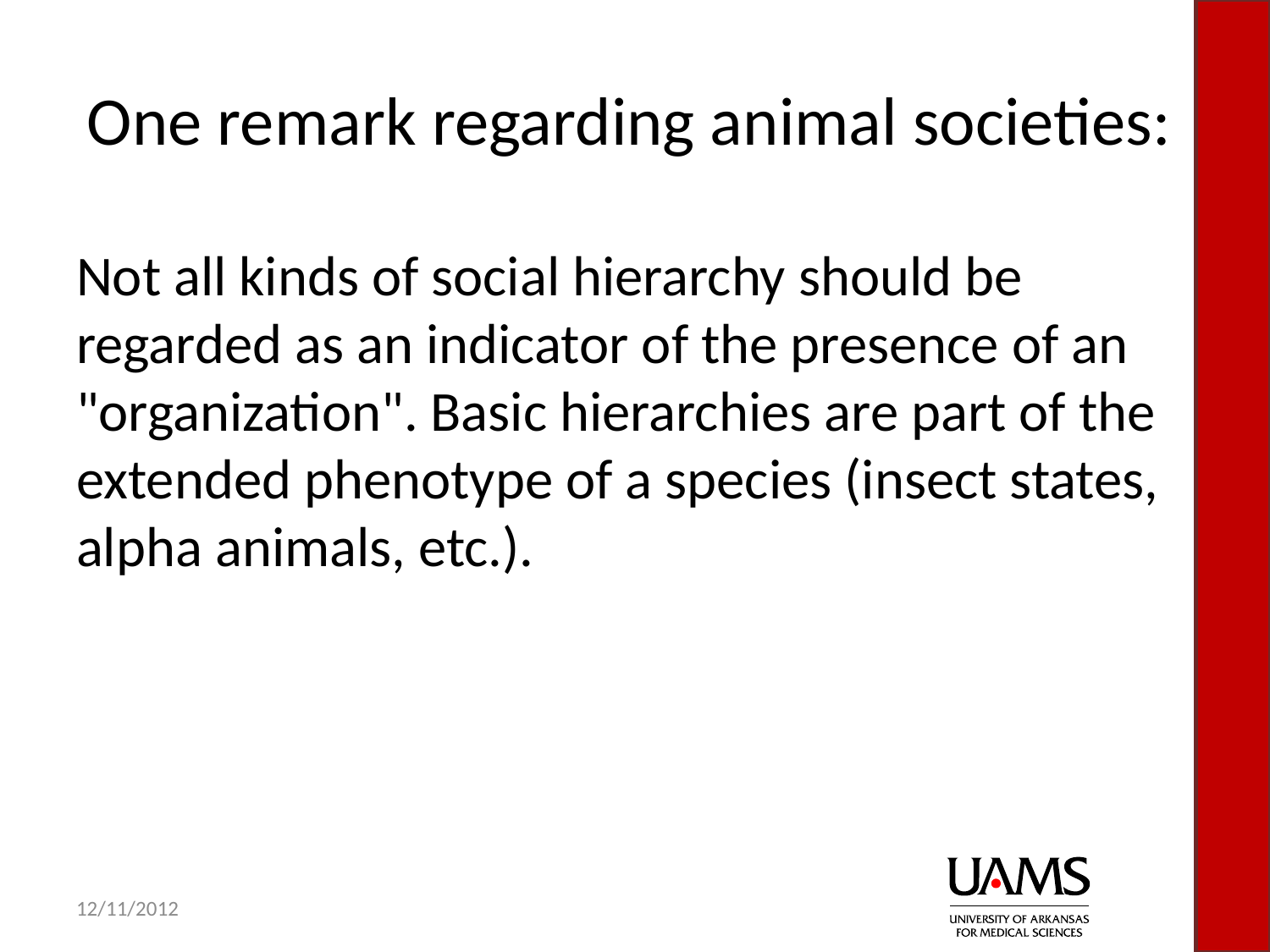

# One remark regarding animal societies:
Not all kinds of social hierarchy should be regarded as an indicator of the presence of an "organization". Basic hierarchies are part of the extended phenotype of a species (insect states, alpha animals, etc.).